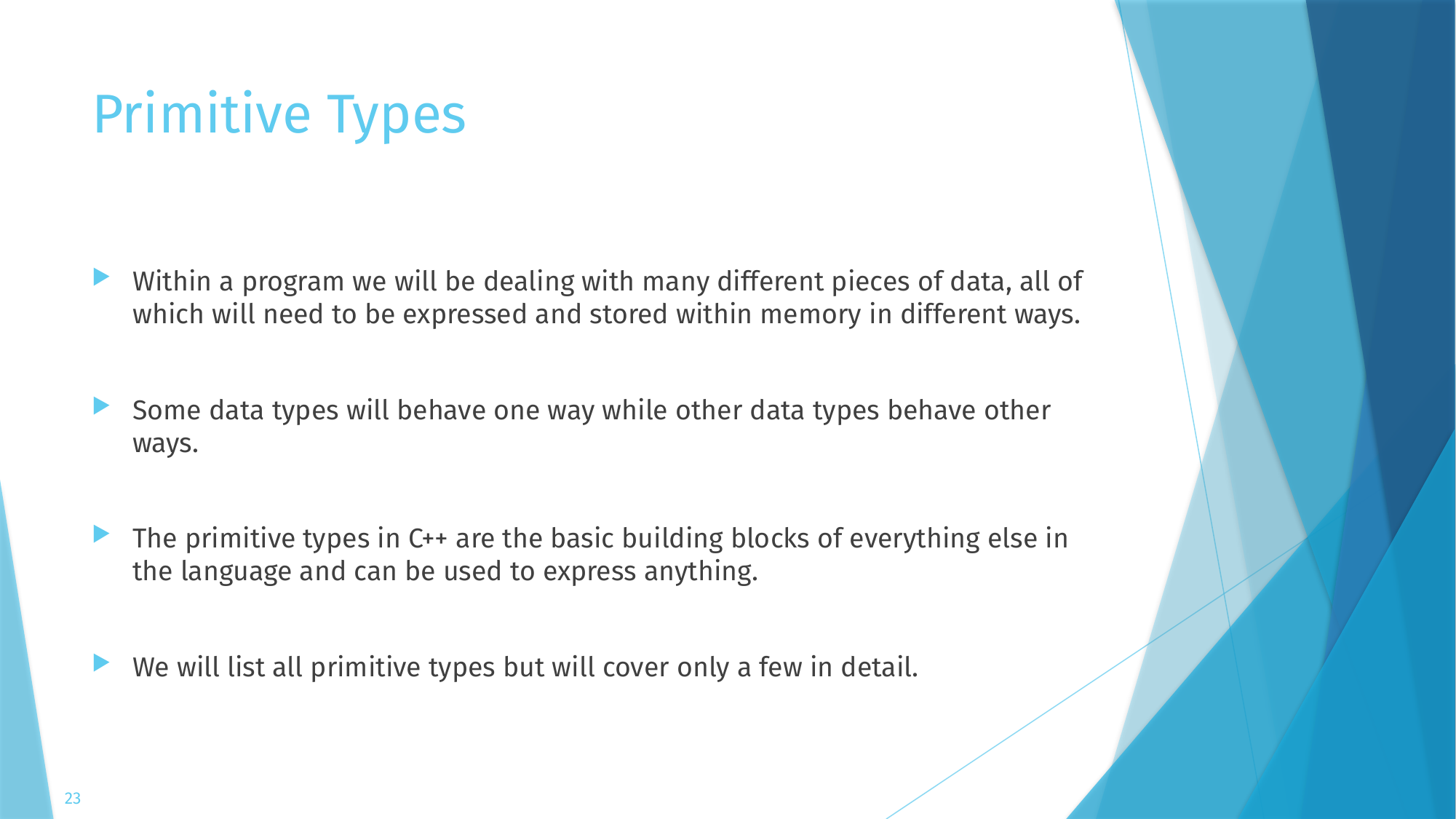

# Primitive Types
Within a program we will be dealing with many different pieces of data, all of which will need to be expressed and stored within memory in different ways.

Some data types will behave one way while other data types behave other ways.

The primitive types in C++ are the basic building blocks of everything else in the language and can be used to express anything.

We will list all primitive types but will cover only a few in detail.
23